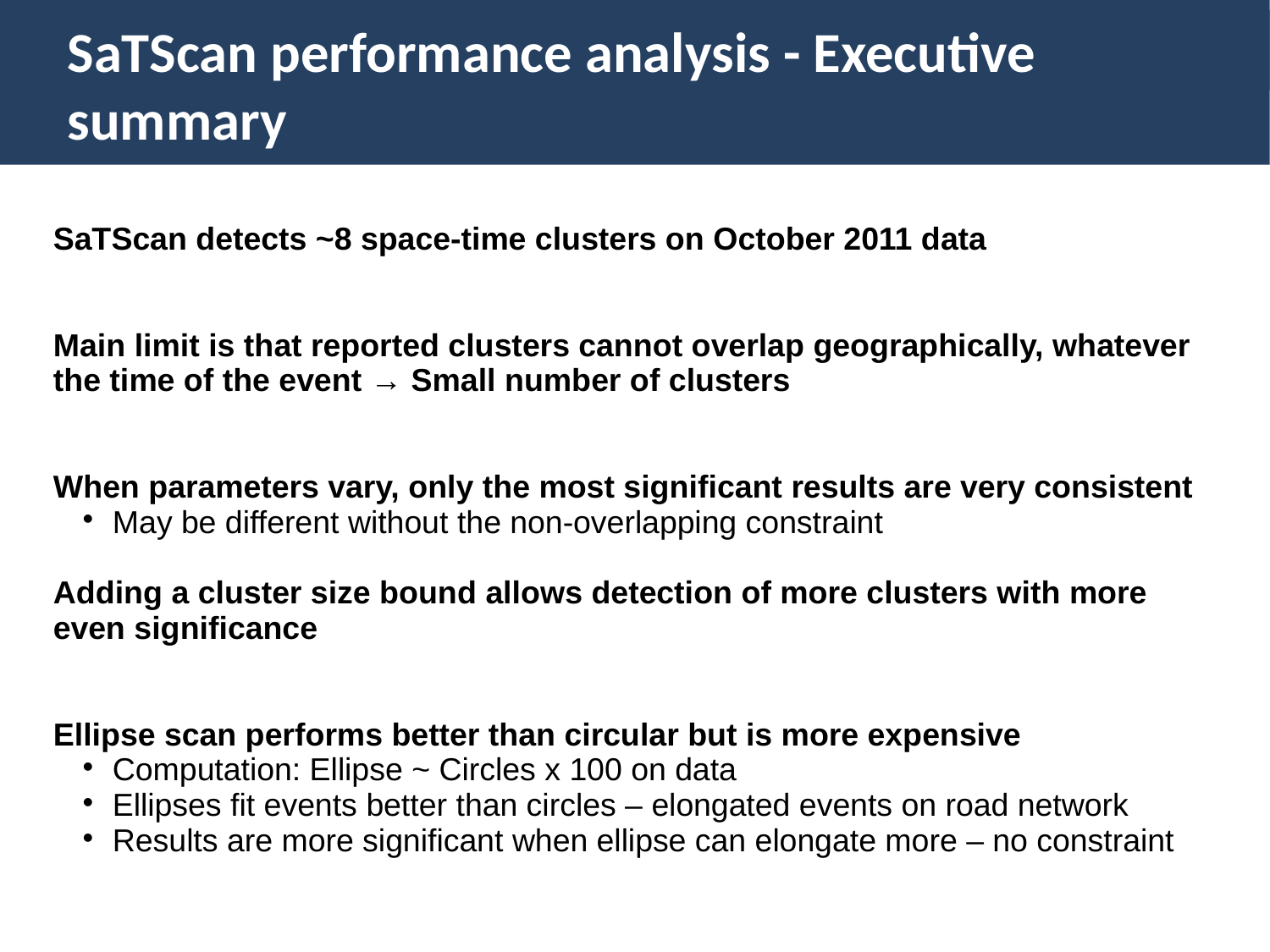

SaTScan performance analysis - Executive summary
SaTScan detects ~8 space-time clusters on October 2011 data

Main limit is that reported clusters cannot overlap geographically, whatever the time of the event → Small number of clusters

When parameters vary, only the most significant results are very consistent
May be different without the non-overlapping constraint

Adding a cluster size bound allows detection of more clusters with more even significance

Ellipse scan performs better than circular but is more expensive
Computation: Ellipse ~ Circles x 100 on data
Ellipses fit events better than circles – elongated events on road network
Results are more significant when ellipse can elongate more – no constraint